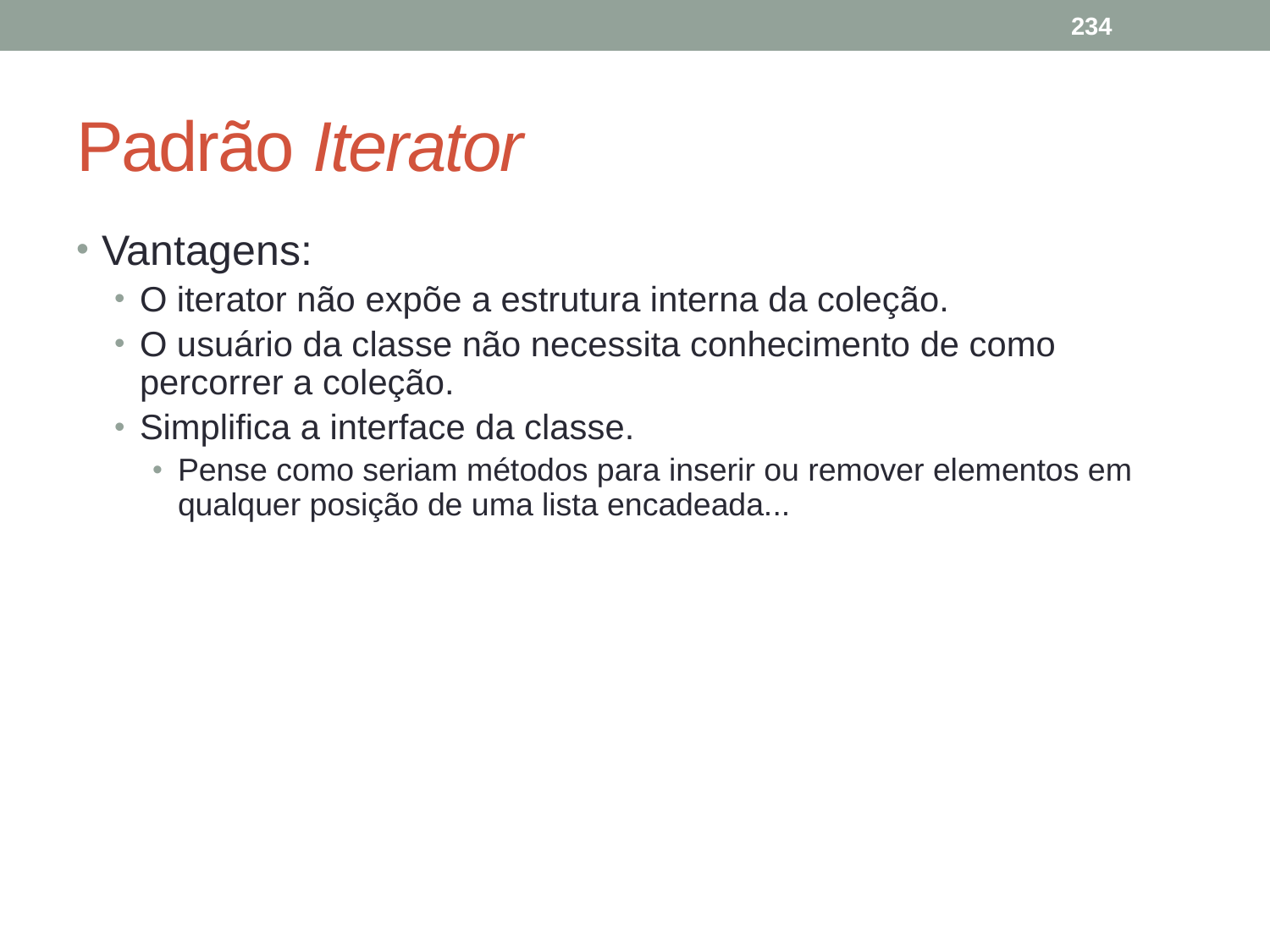

234
# Padrão Iterator
Vantagens:
O iterator não expõe a estrutura interna da coleção.
O usuário da classe não necessita conhecimento de como percorrer a coleção.
Simplifica a interface da classe.
Pense como seriam métodos para inserir ou remover elementos em qualquer posição de uma lista encadeada...